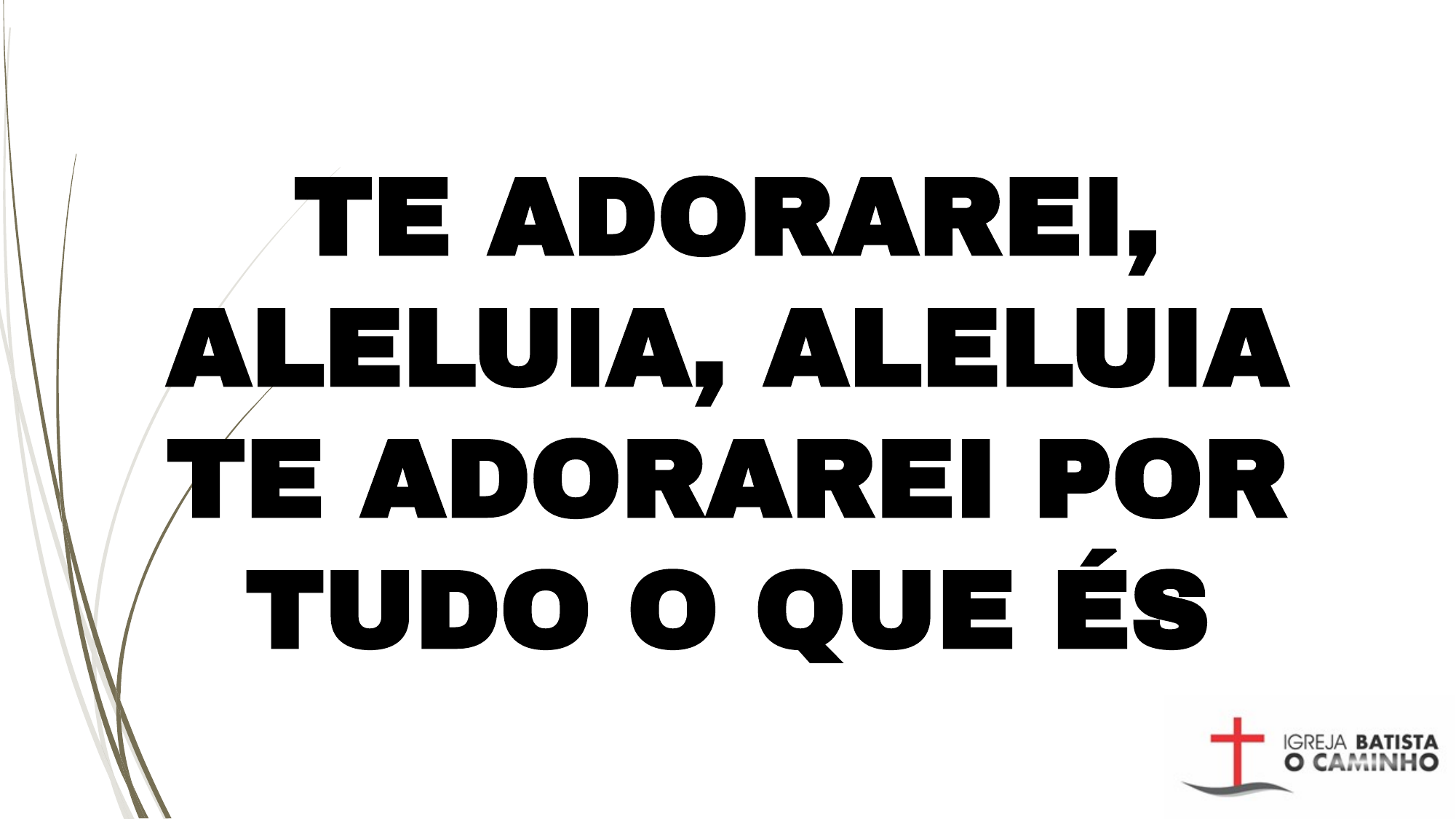

TE ADORAREI, ALELUIA, ALELUIA
TE ADORAREI POR TUDO O QUE ÉS
#